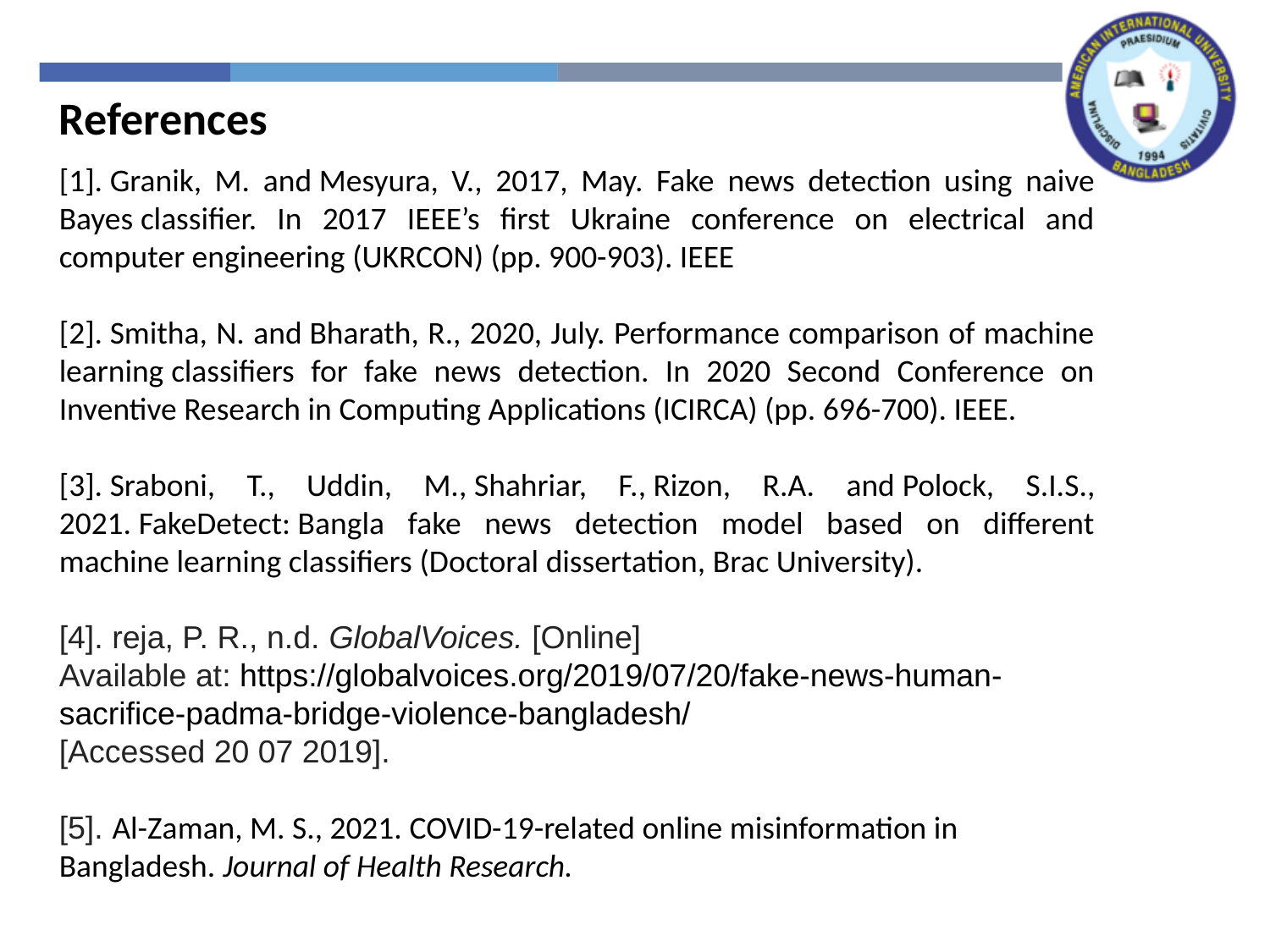

References
[1]. Granik, M. and Mesyura, V., 2017, May. Fake news detection using naive Bayes classifier. In 2017 IEEE’s first Ukraine conference on electrical and computer engineering (UKRCON) (pp. 900-903). IEEE​
​
[2]. Smitha, N. and Bharath, R., 2020, July. Performance comparison of machine learning classifiers for fake news detection. In 2020 Second Conference on Inventive Research in Computing Applications (ICIRCA) (pp. 696-700). IEEE. ​
​
[3]. Sraboni, T., Uddin, M., Shahriar, F., Rizon, R.A. and Polock, S.I.S., 2021. FakeDetect: Bangla fake news detection model based on different machine learning classifiers (Doctoral dissertation, Brac University). ​

[4]. reja, P. R., n.d. GlobalVoices. [Online]
Available at: https://globalvoices.org/2019/07/20/fake-news-human-sacrifice-padma-bridge-violence-bangladesh/
[Accessed 20 07 2019].

[5]. Al-Zaman, M. S., 2021. COVID-19-related online misinformation in Bangladesh. Journal of Health Research.
​